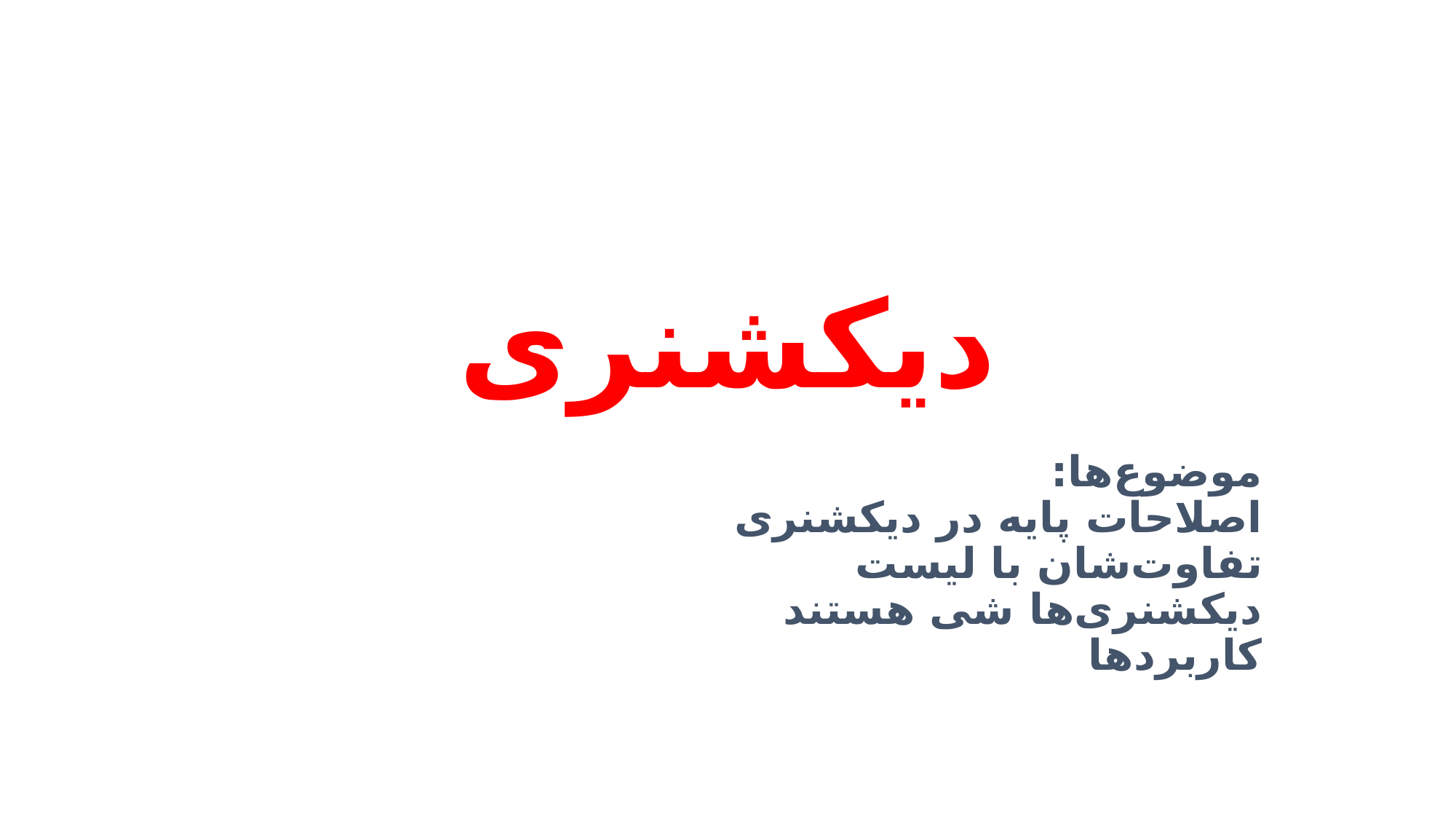

# دیکشنری
موضوع‌ها:
اصلاحات پایه در دیکشنری
تفاوت‌شان با لیست
دیکشنری‌ها شی هستند
کاربردها